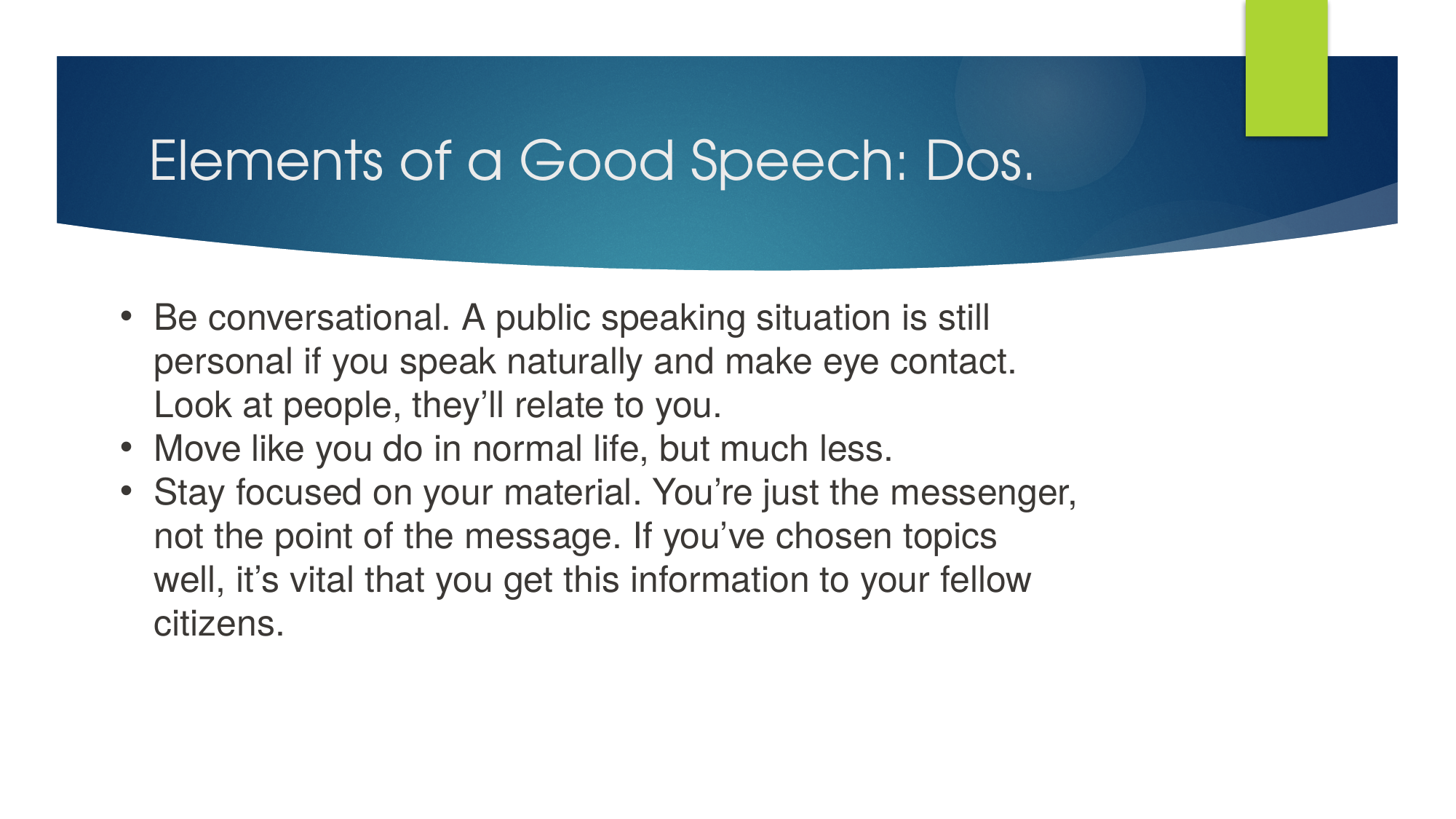

# Elements of a Good Speech: Dos.
Be conversational. A public speaking situation is still personal if you speak naturally and make eye contact. Look at people, they’ll relate to you.
Move like you do in normal life, but much less.
Stay focused on your material. You’re just the messenger, not the point of the message. If you’ve chosen topics well, it’s vital that you get this information to your fellow citizens.